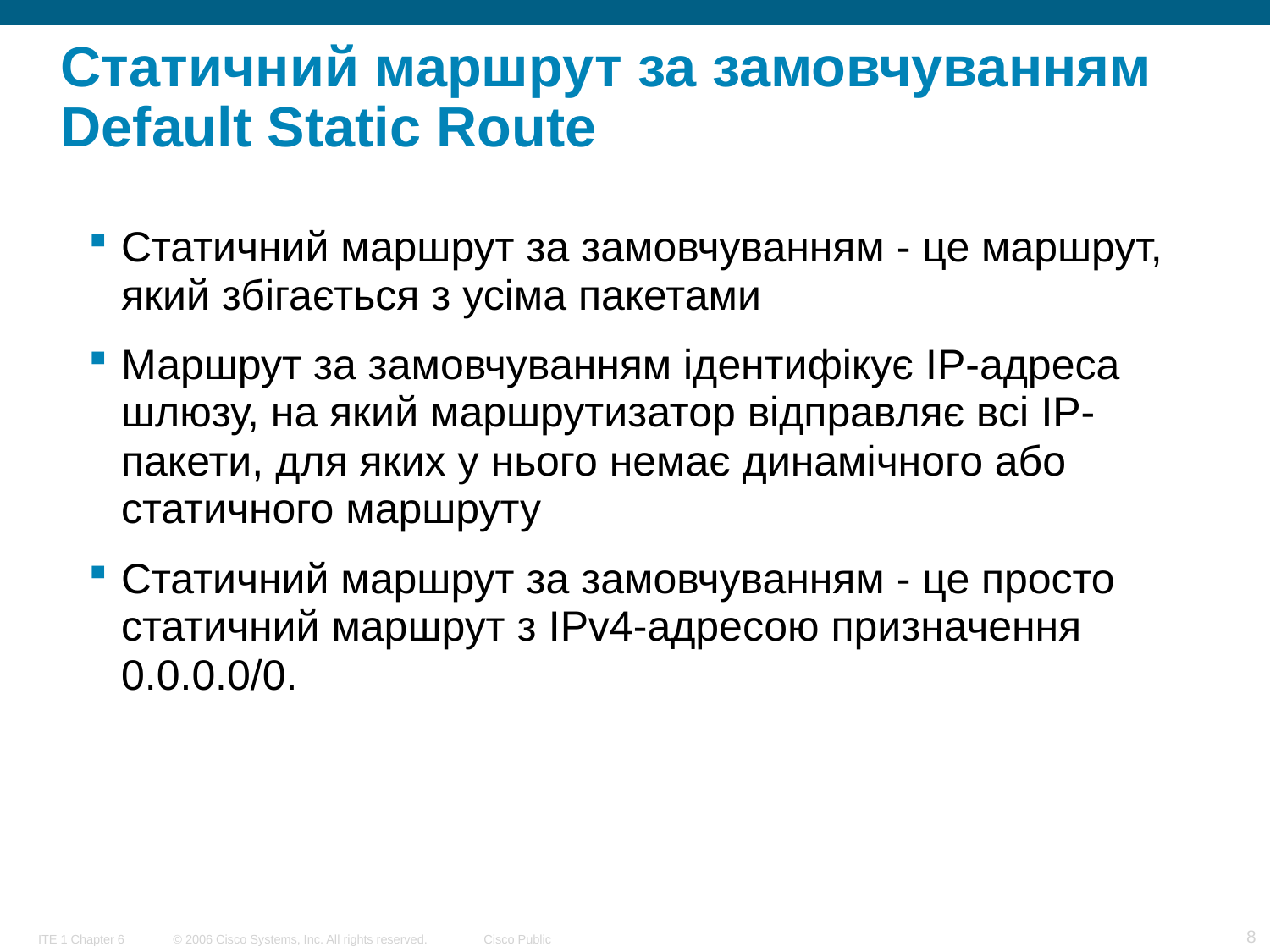

# Статичний маршрут за замовчуванням Default Static Route
Статичний маршрут за замовчуванням - це маршрут, який збігається з усіма пакетами
Маршрут за замовчуванням ідентифікує IP-адреса шлюзу, на який маршрутизатор відправляє всі IP-пакети, для яких у нього немає динамічного або статичного маршруту
Статичний маршрут за замовчуванням - це просто статичний маршрут з IPv4-адресою призначення 0.0.0.0/0.